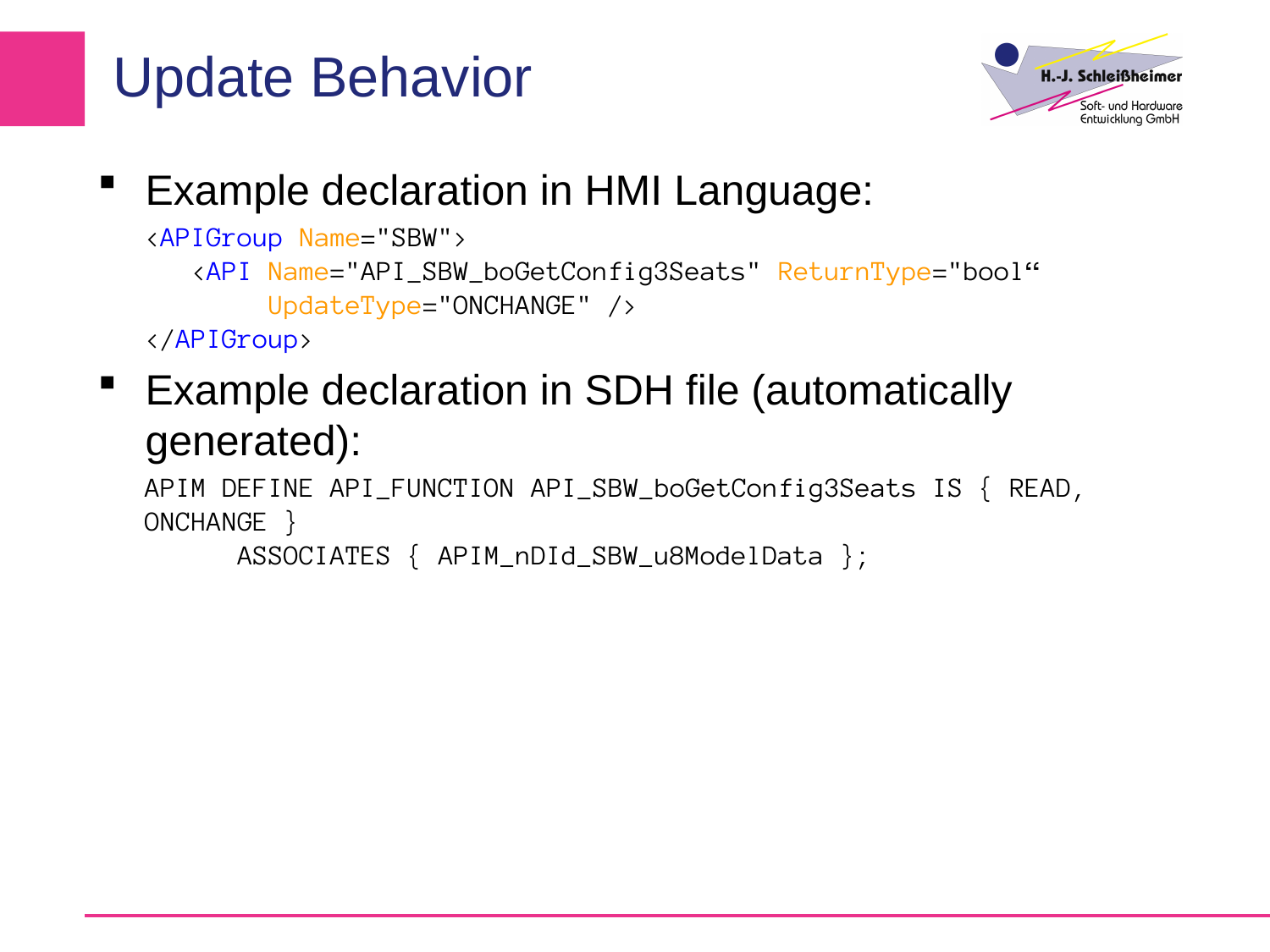

# Update Behavior
Example declaration in HMI Language:
	<APIGroup Name="SBW">
   <API Name="API_SBW_boGetConfig3Seats" ReturnType="bool“
        UpdateType="ONCHANGE" />
</APIGroup>
Example declaration in SDH file (automatically generated):
	APIM DEFINE API_FUNCTION API_SBW_boGetConfig3Seats IS { READ, ONCHANGE }
      ASSOCIATES { APIM_nDId_SBW_u8ModelData };